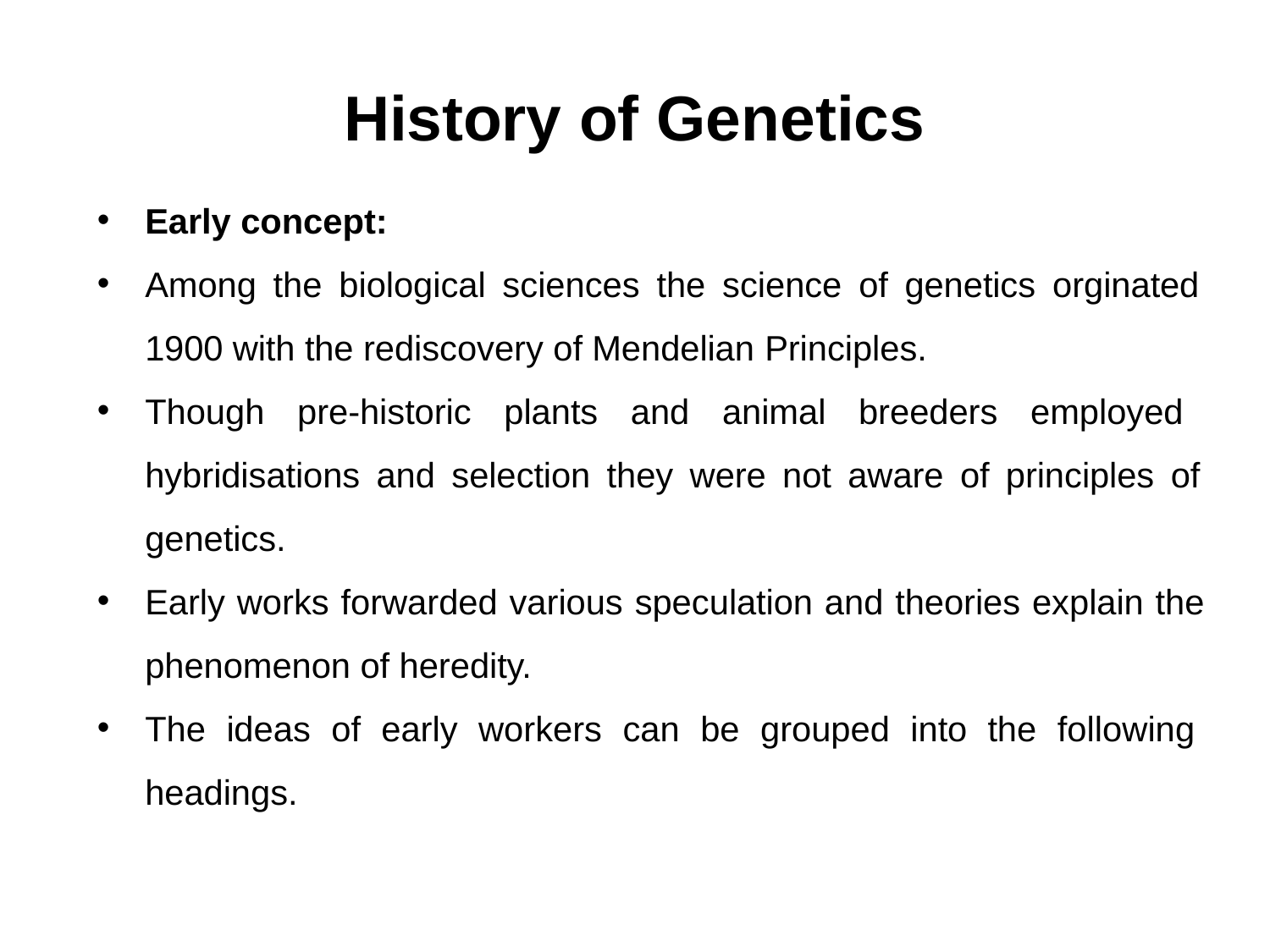

# History of Genetics
Early concept:
Among the biological sciences the science of genetics orginated  1900 with the rediscovery of Mendelian Principles.
Though pre-historic plants and animal breeders employed  hybridisations and selection they were not aware of principles of  genetics.
Early works forwarded various speculation and theories explain the  phenomenon of heredity.
The ideas of early workers can be grouped into the following  headings.